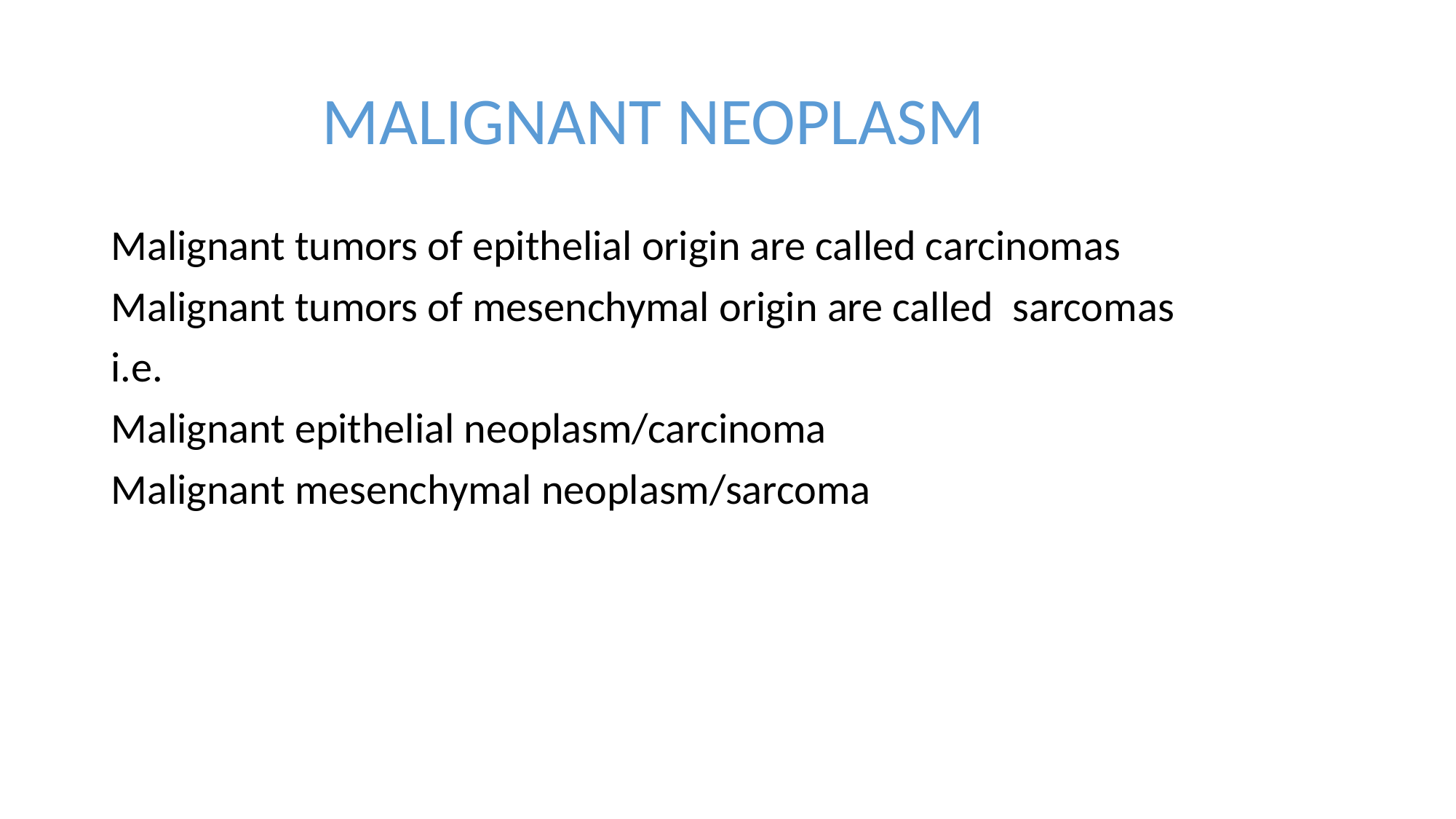

# MALIGNANT NEOPLASM
Malignant tumors of epithelial origin are called carcinomas
Malignant tumors of mesenchymal origin are called  sarcomas
i.e.
Malignant epithelial neoplasm/carcinoma
Malignant mesenchymal neoplasm/sarcoma